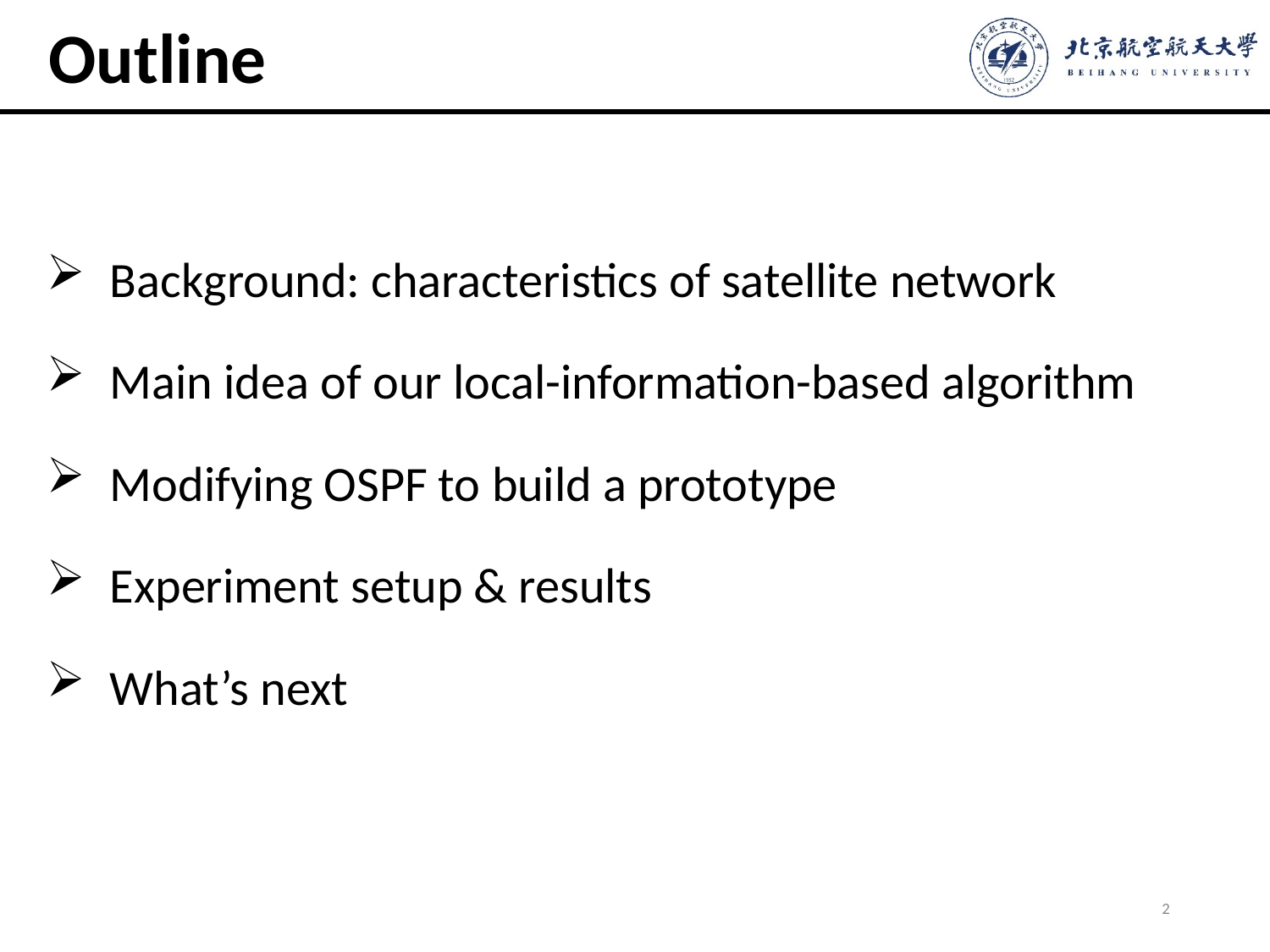

# Outline
Background: characteristics of satellite network
Main idea of our local-information-based algorithm
Modifying OSPF to build a prototype
Experiment setup & results
What’s next

2